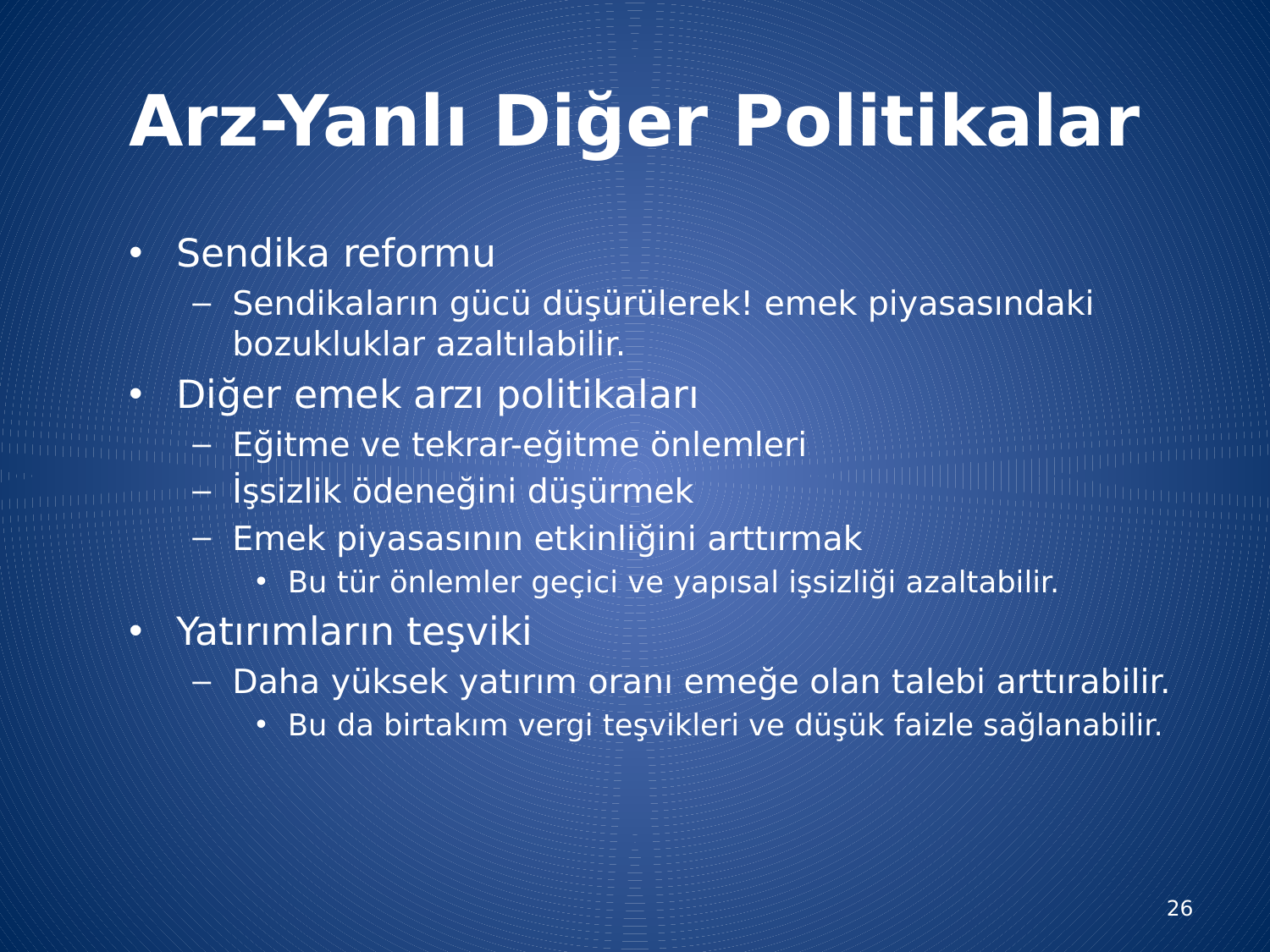

# Arz-Yanlı Diğer Politikalar
Sendika reformu
Sendikaların gücü düşürülerek! emek piyasasındaki bozukluklar azaltılabilir.
Diğer emek arzı politikaları
Eğitme ve tekrar-eğitme önlemleri
İşsizlik ödeneğini düşürmek
Emek piyasasının etkinliğini arttırmak
Bu tür önlemler geçici ve yapısal işsizliği azaltabilir.
Yatırımların teşviki
Daha yüksek yatırım oranı emeğe olan talebi arttırabilir.
Bu da birtakım vergi teşvikleri ve düşük faizle sağlanabilir.
26